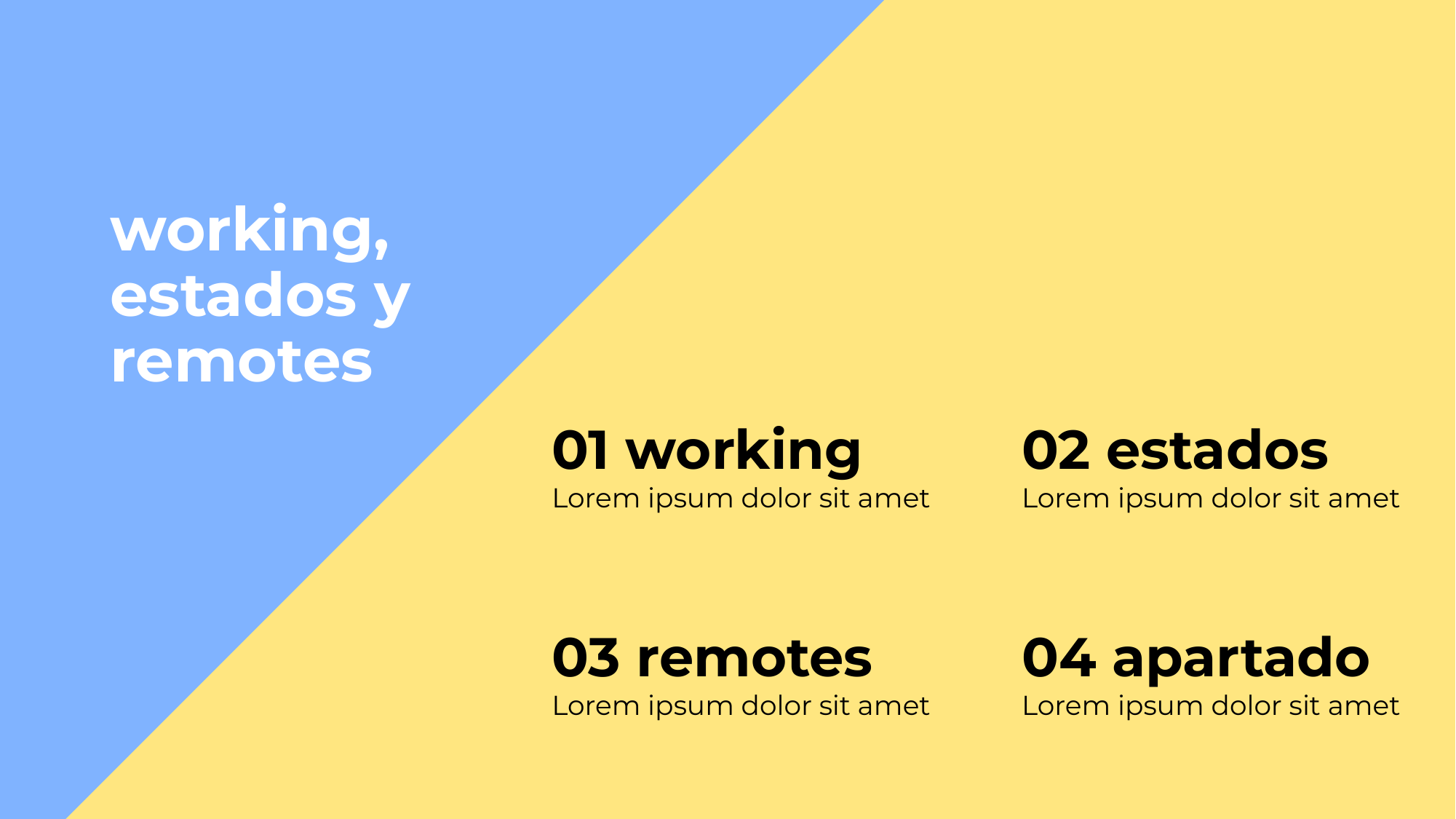

# working, estados y remotes
01 working
Lorem ipsum dolor sit amet
02 estados
Lorem ipsum dolor sit amet

03 remotes
Lorem ipsum dolor sit amet
04 apartado
Lorem ipsum dolor sit amet